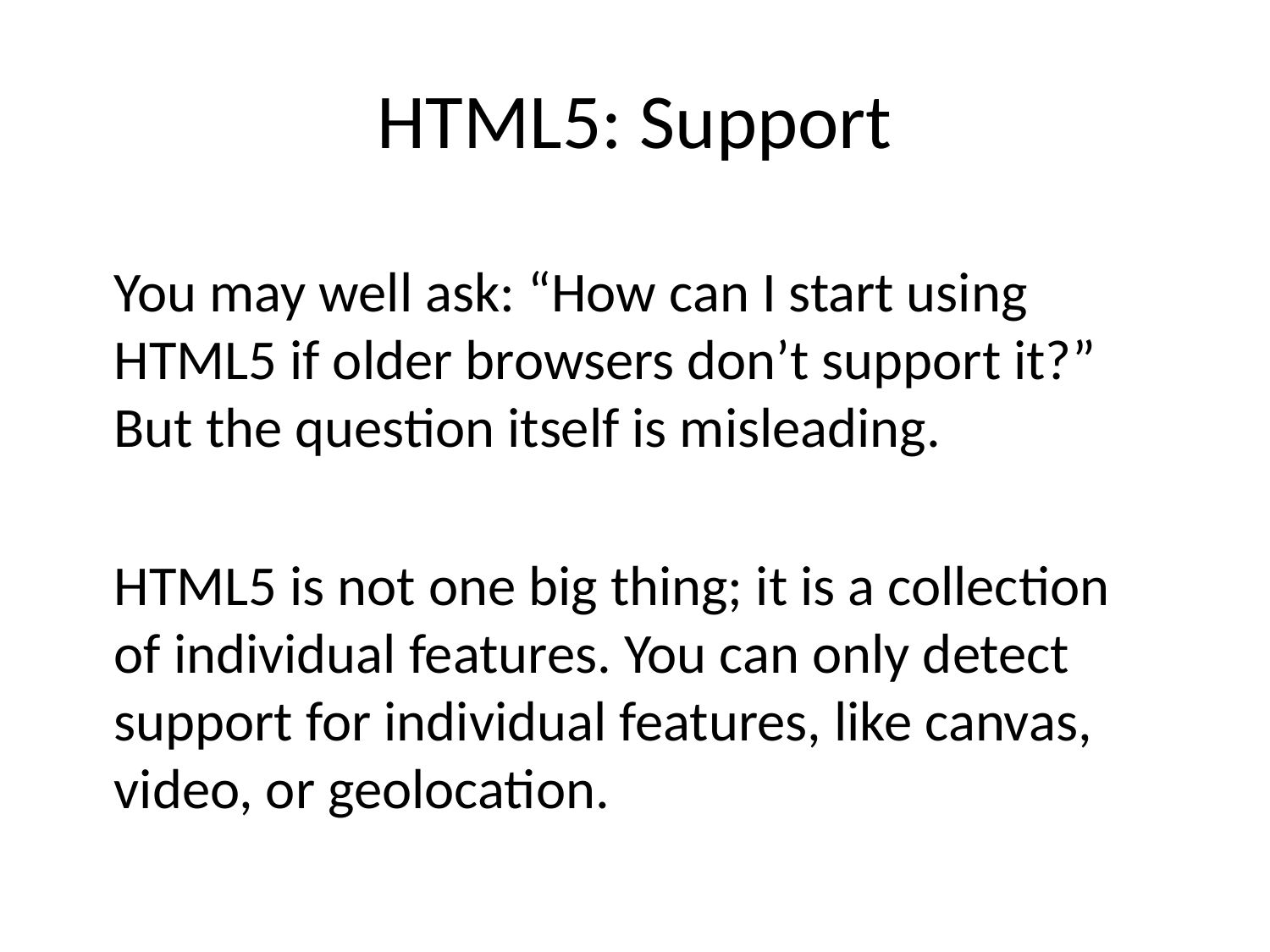

# HTML5: Support
You may well ask: “How can I start using HTML5 if older browsers don’t support it?” But the question itself is misleading.

HTML5 is not one big thing; it is a collection of individual features. You can only detect support for individual features, like canvas, video, or geolocation.